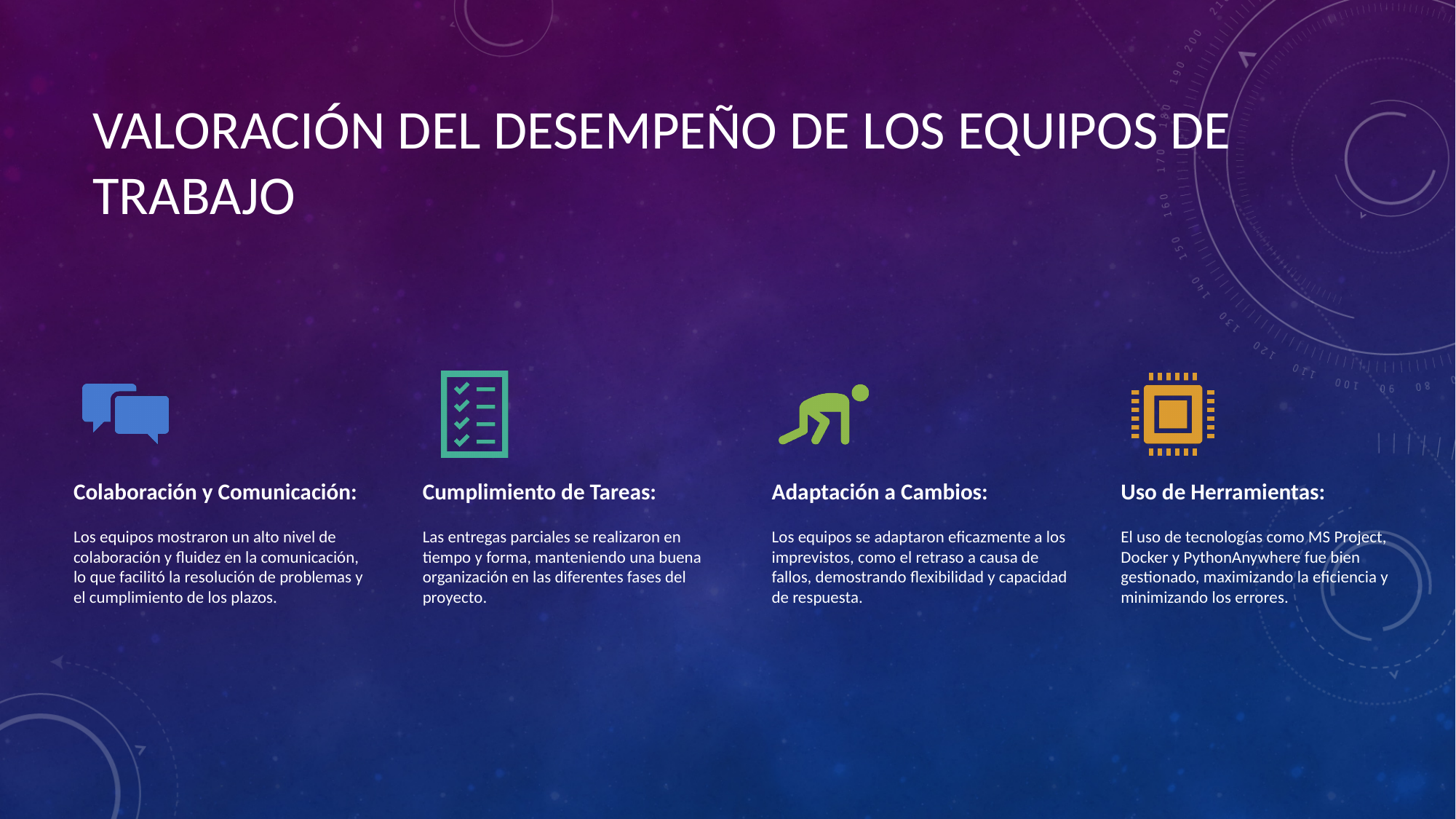

# Valoración del desempeño de los equipos de trabajo
Colaboración y Comunicación:
Los equipos mostraron un alto nivel de colaboración y fluidez en la comunicación, lo que facilitó la resolución de problemas y el cumplimiento de los plazos.
Cumplimiento de Tareas:
Las entregas parciales se realizaron en tiempo y forma, manteniendo una buena organización en las diferentes fases del proyecto.
Adaptación a Cambios:
Los equipos se adaptaron eficazmente a los imprevistos, como el retraso a causa de fallos, demostrando flexibilidad y capacidad de respuesta.
Uso de Herramientas:
El uso de tecnologías como MS Project, Docker y PythonAnywhere fue bien gestionado, maximizando la eficiencia y minimizando los errores.